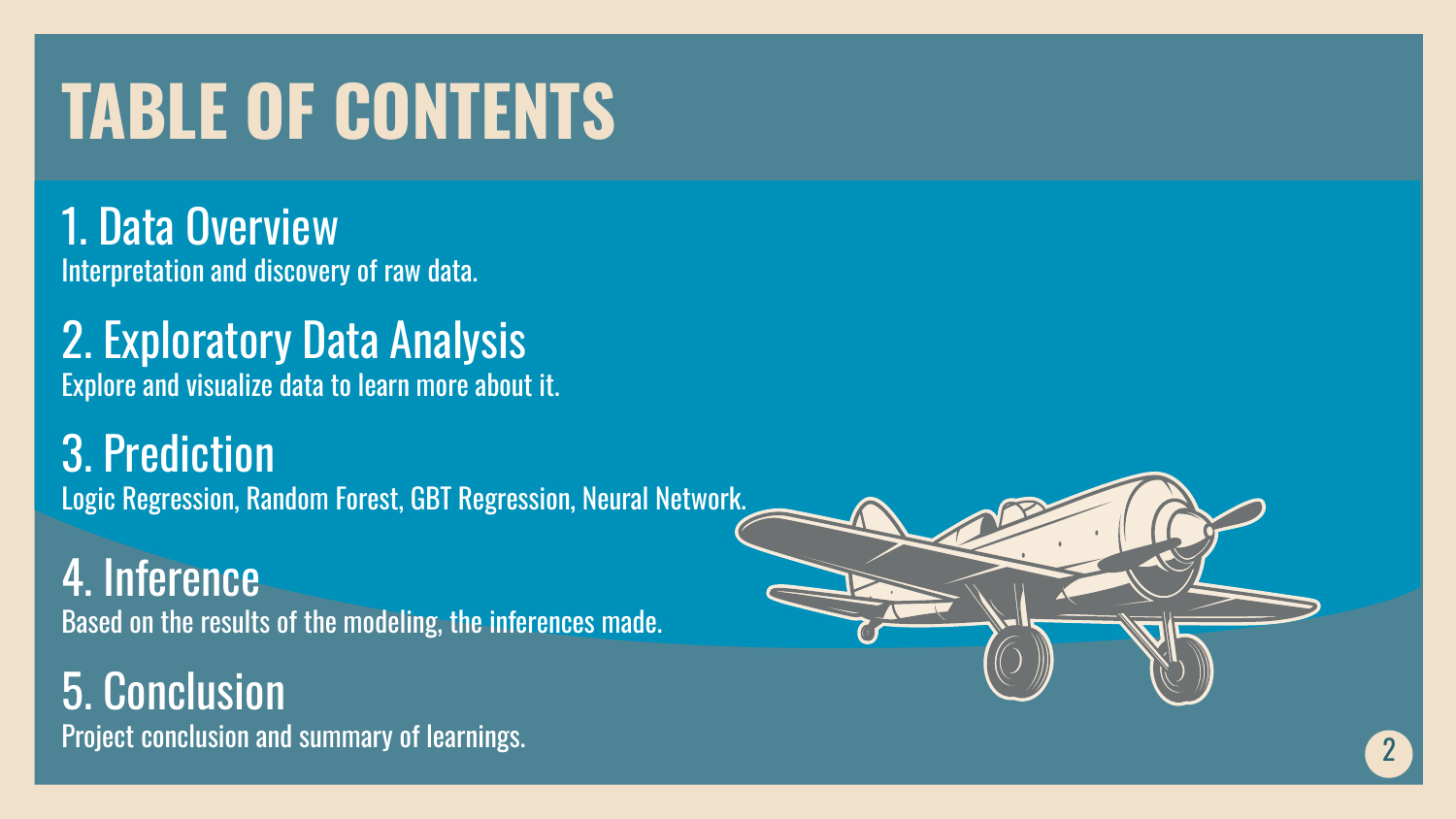

TABLE OF CONTENTS

1. Data Overview
Interpretation and discovery of raw data.

2. Exploratory Data Analysis
Explore and visualize data to learn more about it.

3. Prediction
Logic Regression, Random Forest, GBT Regression, Neural Network.

4. Inference
Based on the results of the modeling, the inferences made.

5. Conclusion
Project conclusion and summary of learnings.

2